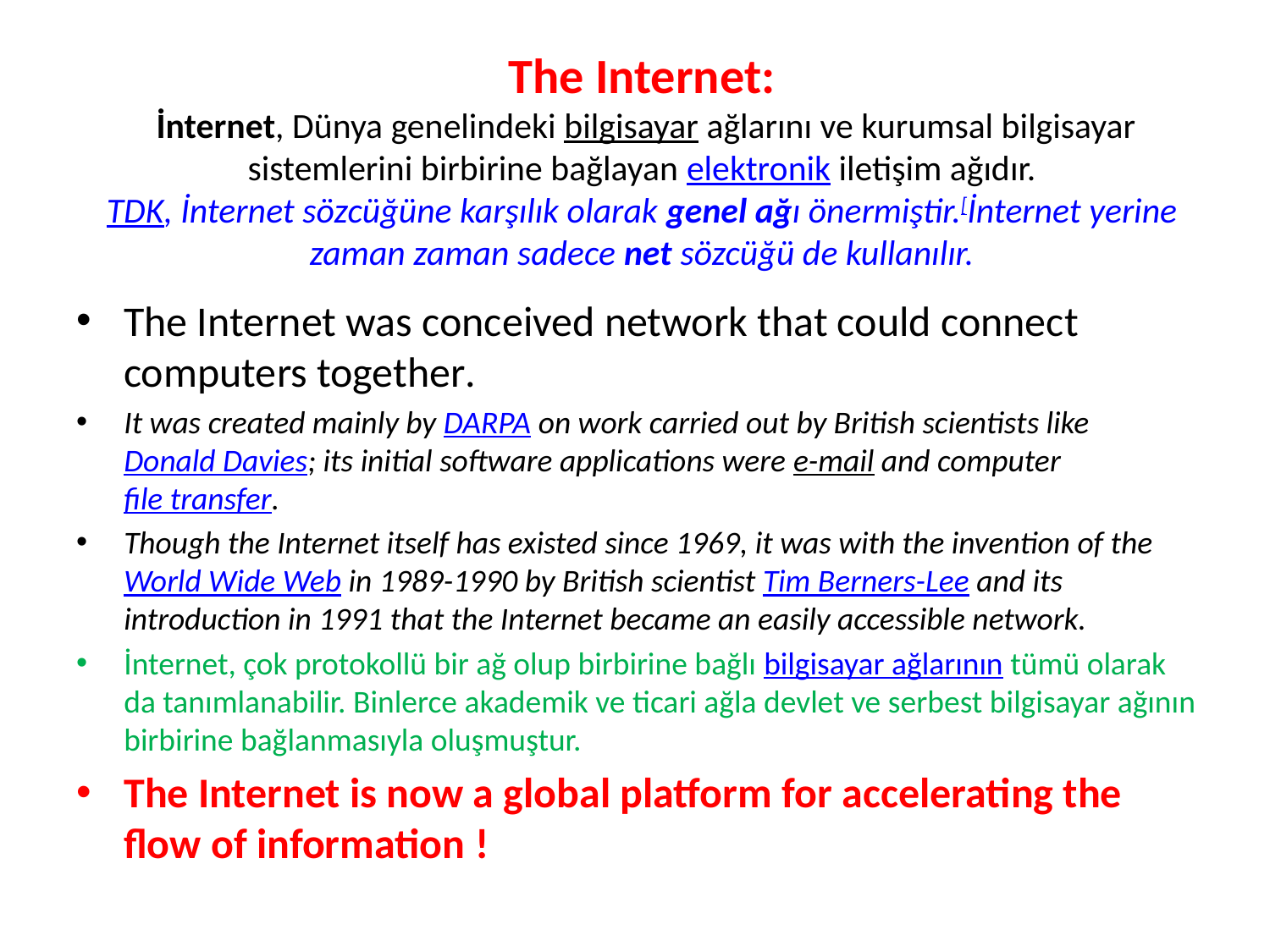

# The Internet: İnternet, Dünya genelindeki bilgisayar ağlarını ve kurumsal bilgisayar sistemlerini birbirine bağlayan elektronik iletişim ağıdır. TDK, İnternet sözcüğüne karşılık olarak genel ağı önermiştir.[İnternet yerine zaman zaman sadece net sözcüğü de kullanılır.
The Internet was conceived network that could connect computers together.
It was created mainly by DARPA on work carried out by British scientists like Donald Davies; its initial software applications were e-mail and computer file transfer.
Though the Internet itself has existed since 1969, it was with the invention of the World Wide Web in 1989-1990 by British scientist Tim Berners-Lee and its introduction in 1991 that the Internet became an easily accessible network.
İnternet, çok protokollü bir ağ olup birbirine bağlı bilgisayar ağlarının tümü olarak da tanımlanabilir. Binlerce akademik ve ticari ağla devlet ve serbest bilgisayar ağının birbirine bağlanmasıyla oluşmuştur.
The Internet is now a global platform for accelerating the flow of information !